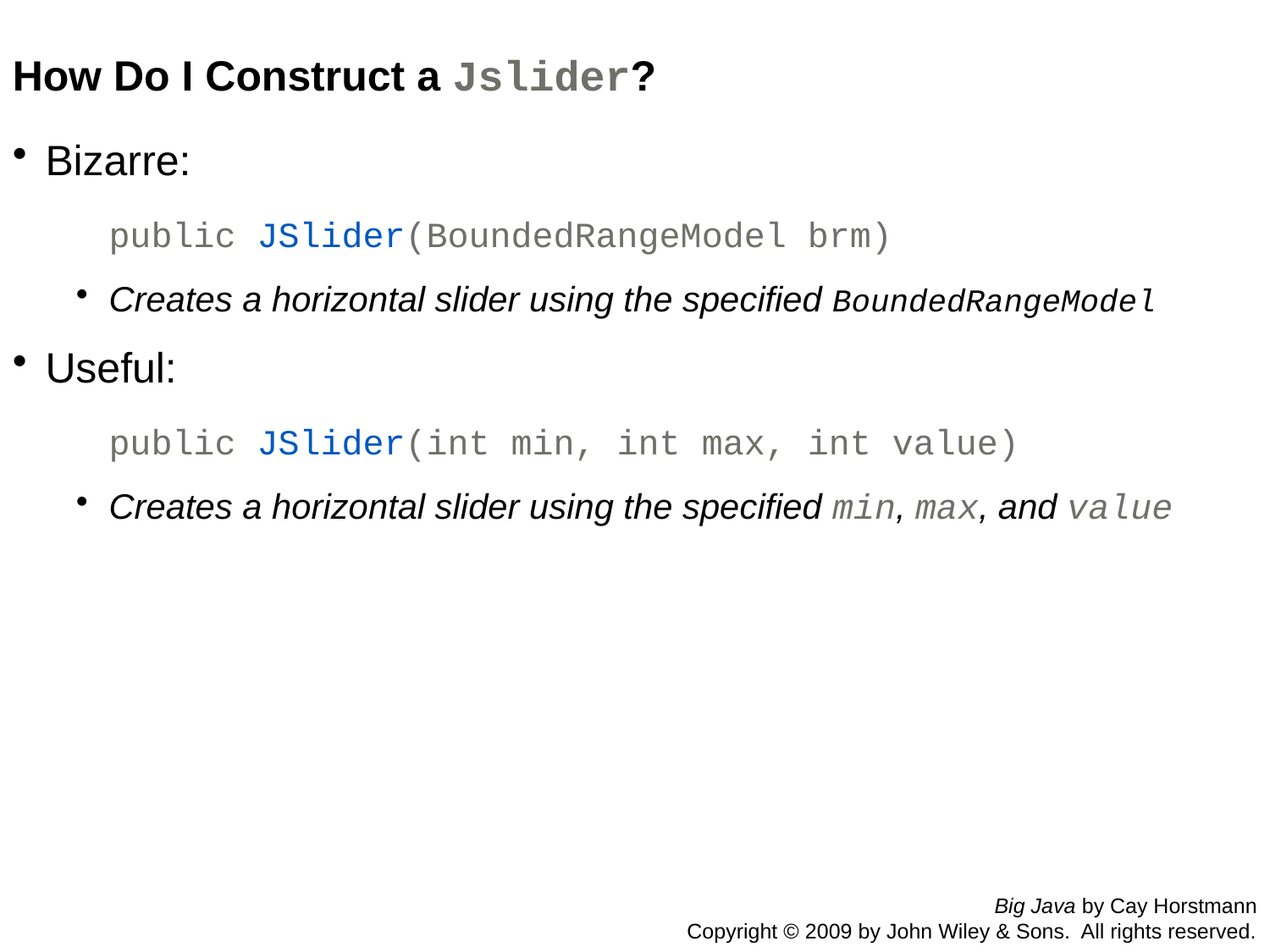

How Do I Construct a Jslider?
Bizarre:
	public JSlider(BoundedRangeModel brm)
Creates a horizontal slider using the specified BoundedRangeModel
Useful:
	public JSlider(int min, int max, int value)
Creates a horizontal slider using the specified min, max, and value